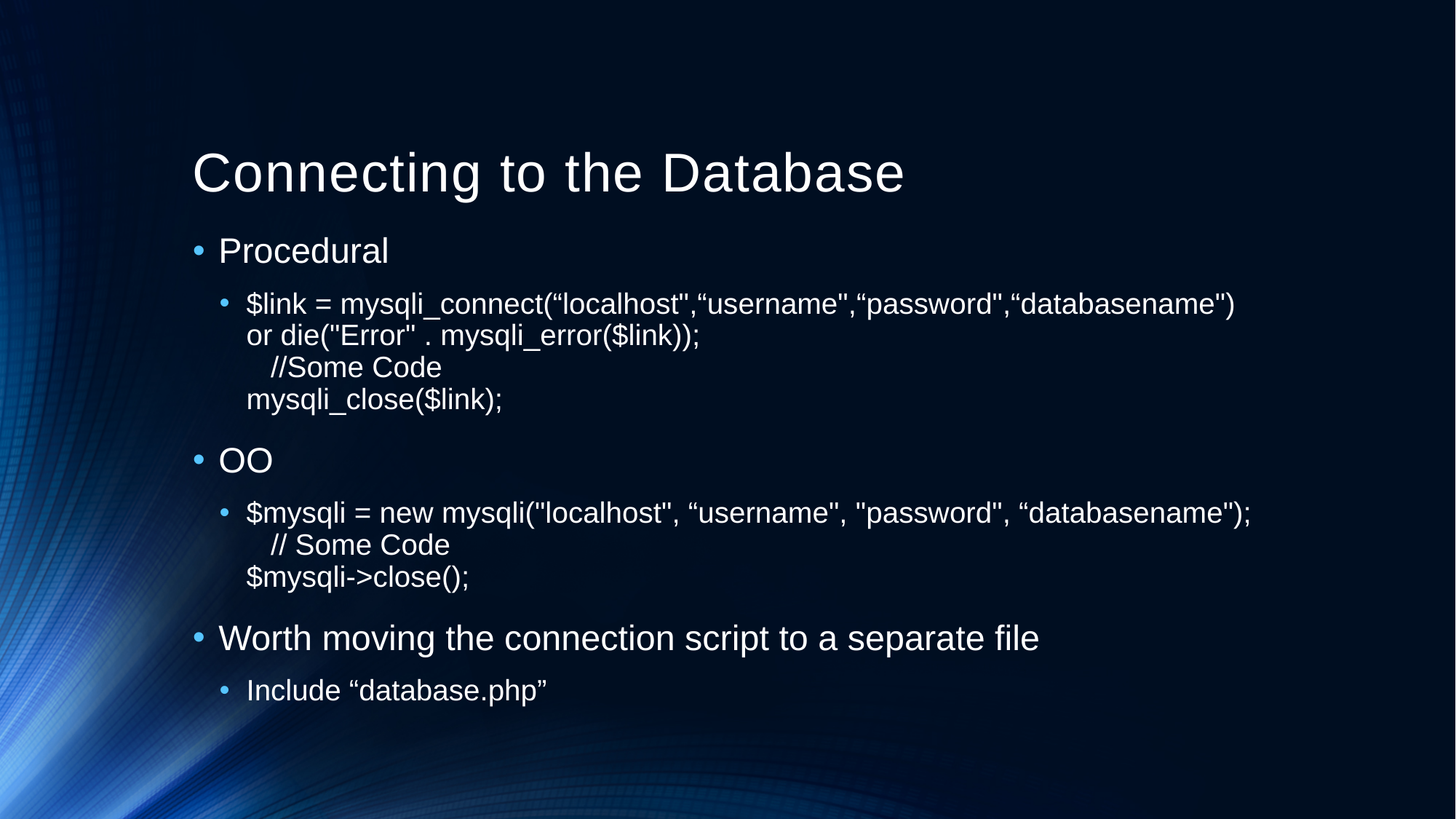

# Connecting to the Database
Procedural
$link = mysqli_connect(“localhost",“username",“password",“databasename") or die("Error" . mysqli_error($link));
   //Some Code
mysqli_close($link);
OO
$mysqli = new mysqli("localhost", “username", "password", “databasename");
   // Some Code
$mysqli->close();
Worth moving the connection script to a separate file
Include “database.php”